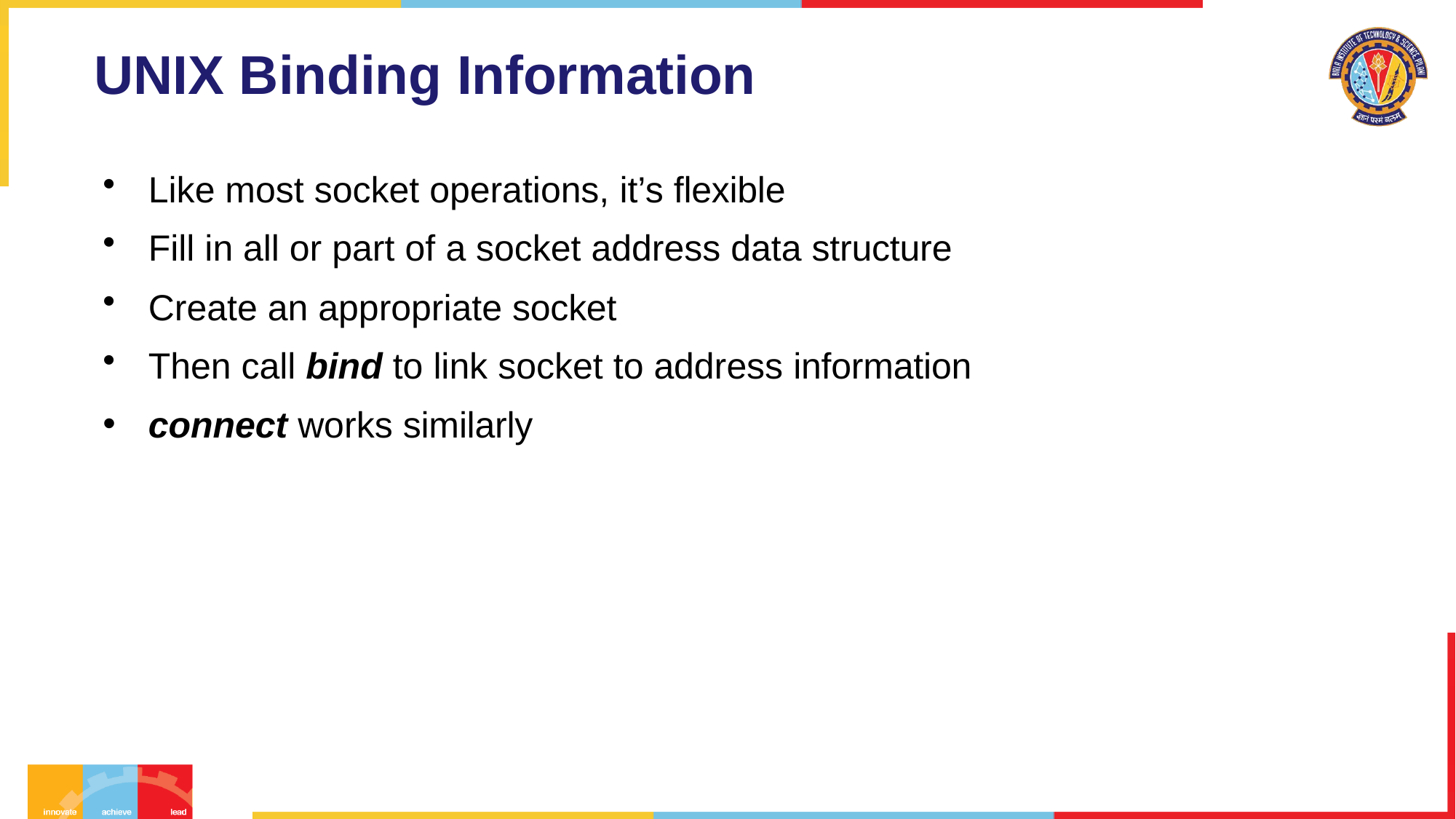

# UNIX Binding Information
Like most socket operations, it’s flexible
Fill in all or part of a socket address data structure
Create an appropriate socket
Then call bind to link socket to address information
connect works similarly